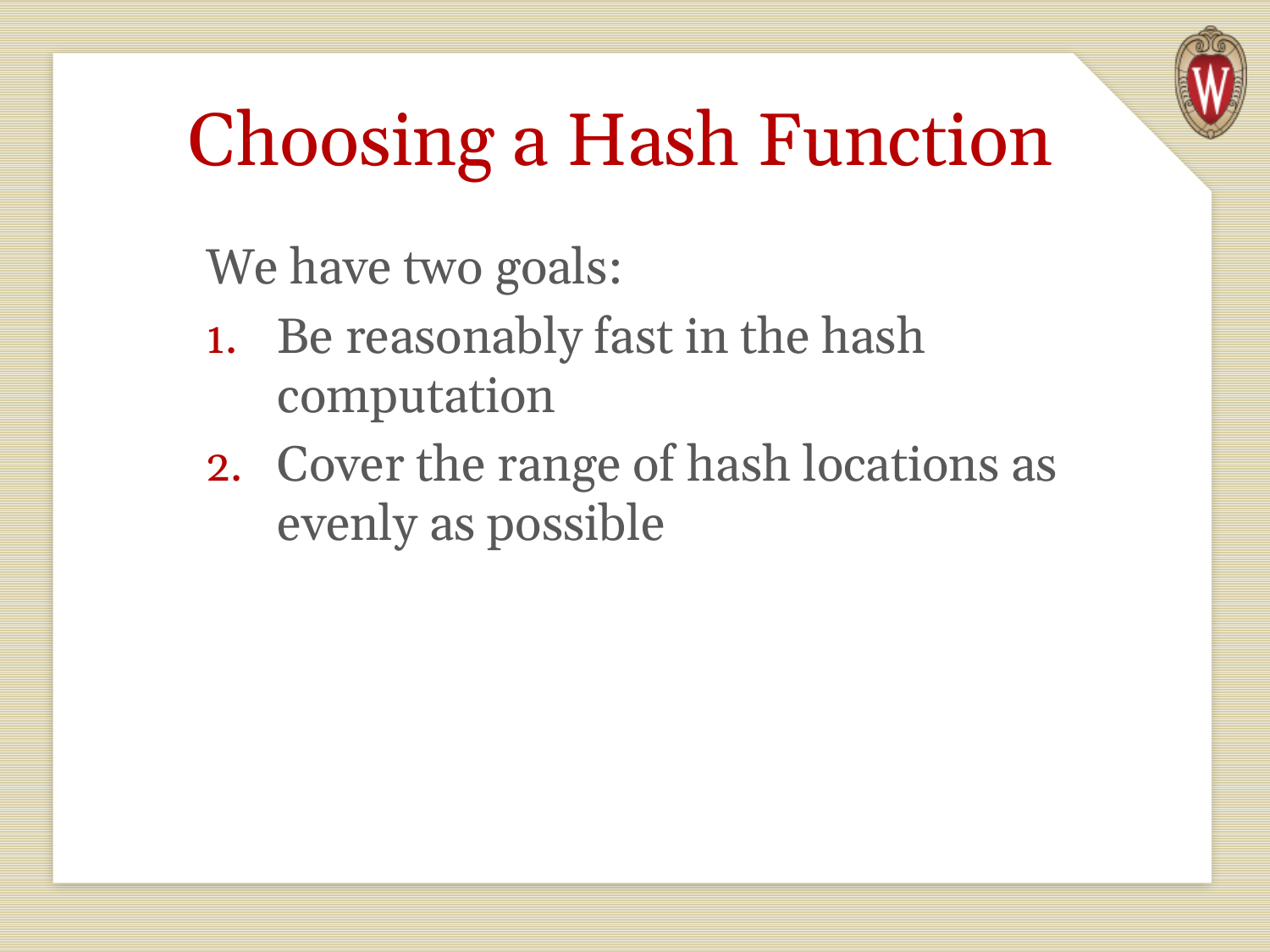

# Choosing a Hash Function
We have two goals:
Be reasonably fast in the hash computation
Cover the range of hash locations as evenly as possible